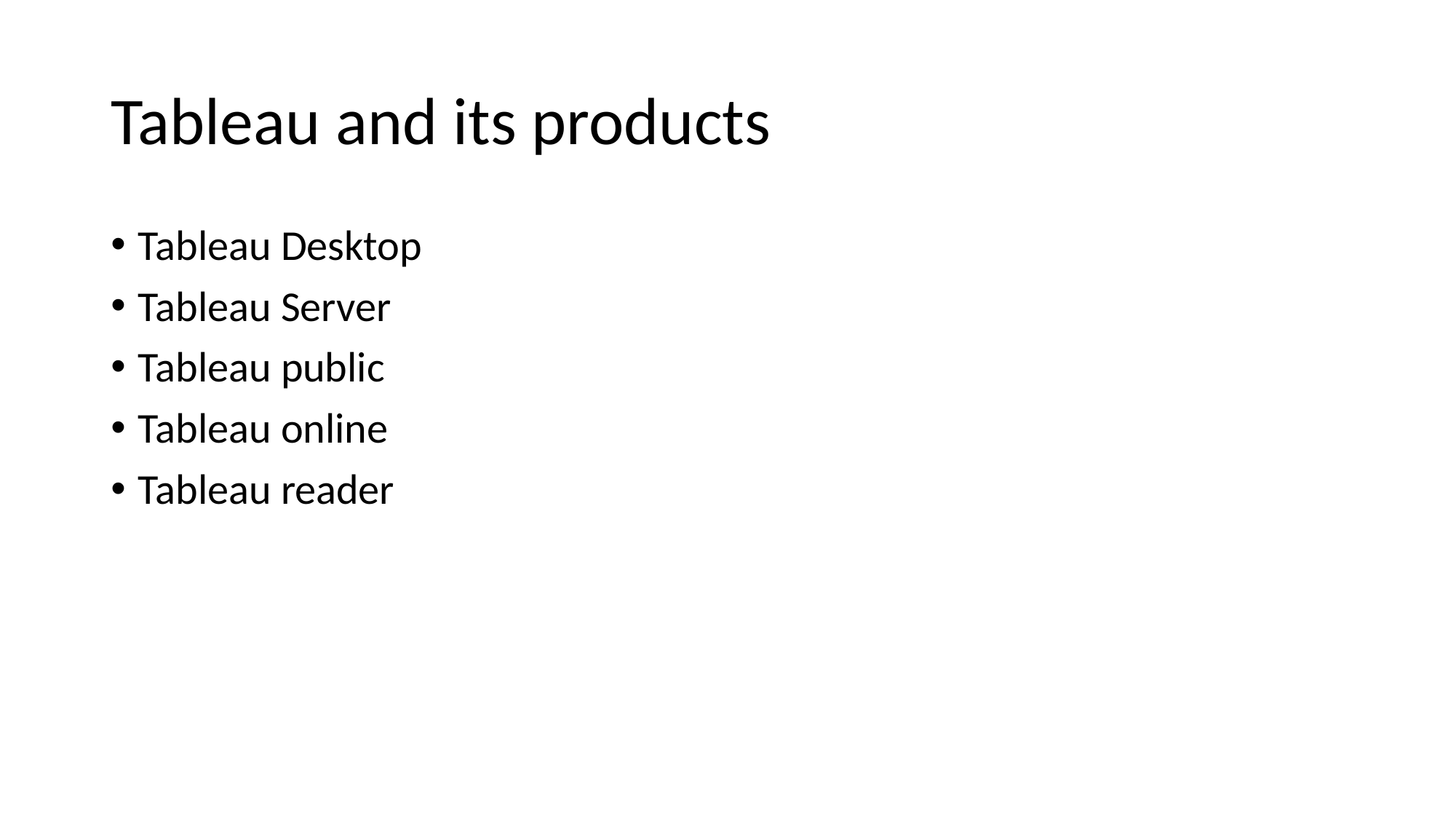

# Tableau and its products
Tableau Desktop
Tableau Server
Tableau public
Tableau online
Tableau reader